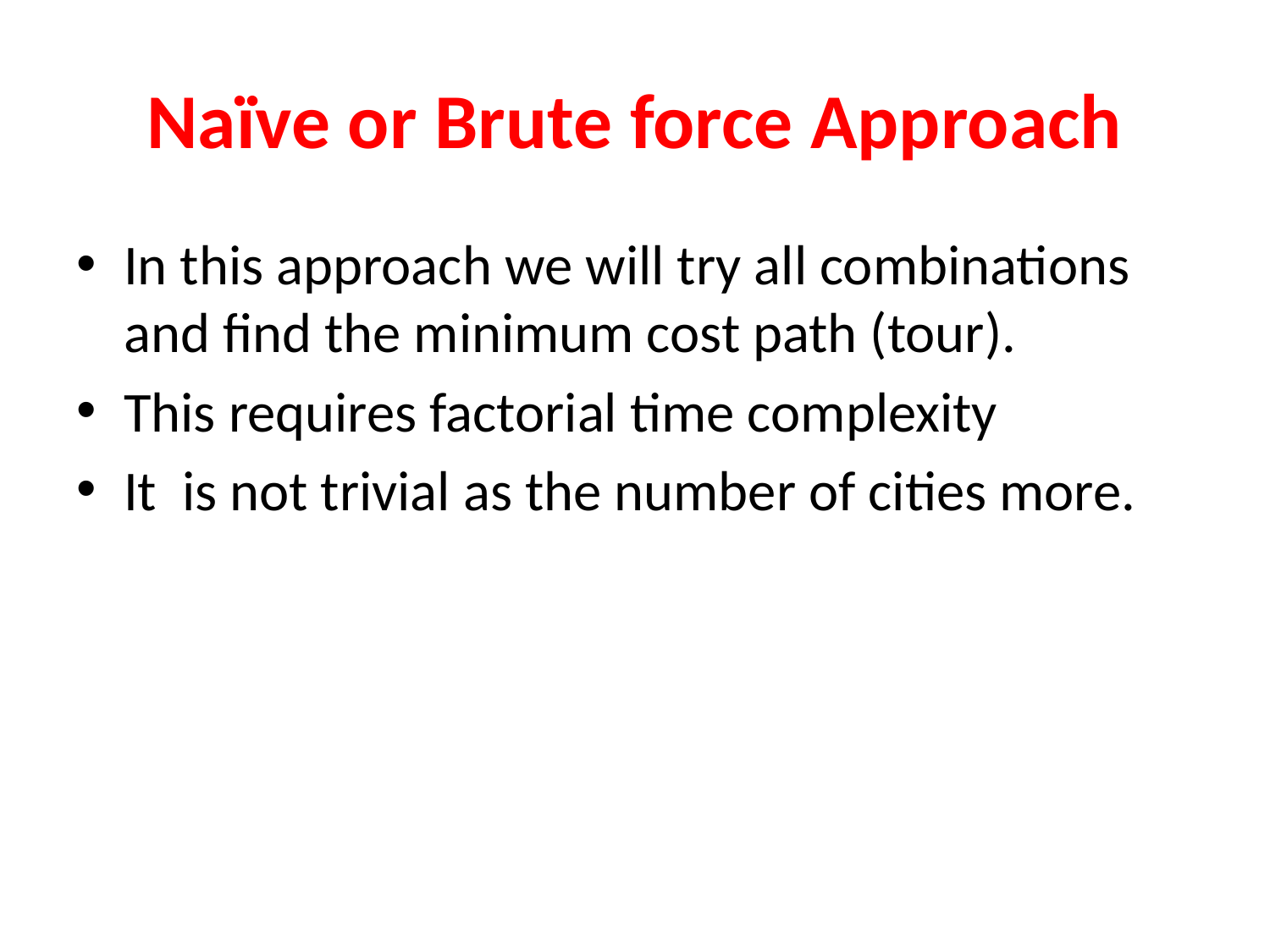

# Naïve or Brute force Approach
In this approach we will try all combinations and find the minimum cost path (tour).
This requires factorial time complexity
It  is not trivial as the number of cities more.